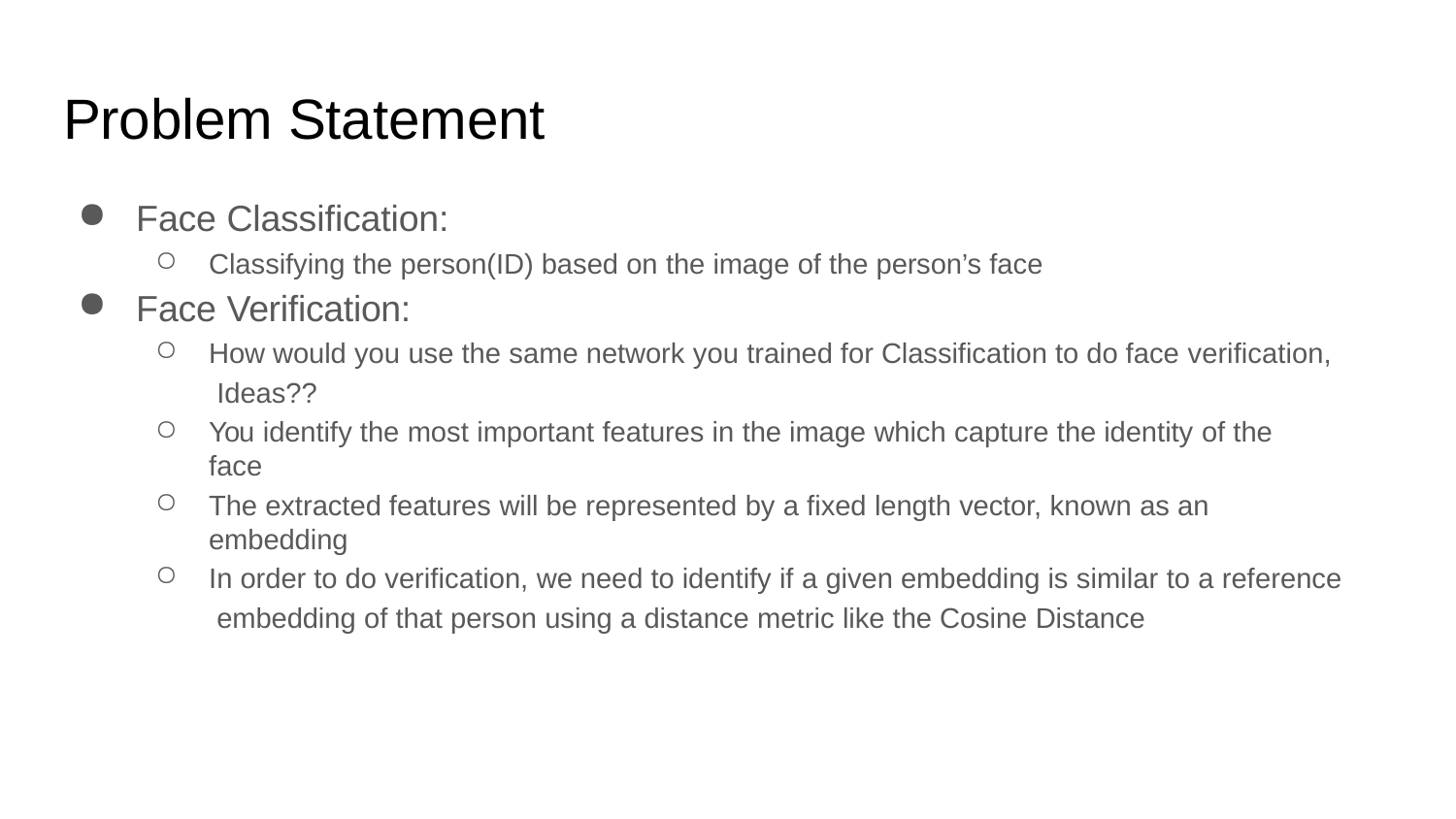

# Problem Statement
Face Classification:
Classifying the person(ID) based on the image of the person’s face
Face Verification:
How would you use the same network you trained for Classification to do face verification,  Ideas??
You identify the most important features in the image which capture the identity of the face
The extracted features will be represented by a fixed length vector, known as an embedding
In order to do verification, we need to identify if a given embedding is similar to a reference  embedding of that person using a distance metric like the Cosine Distance